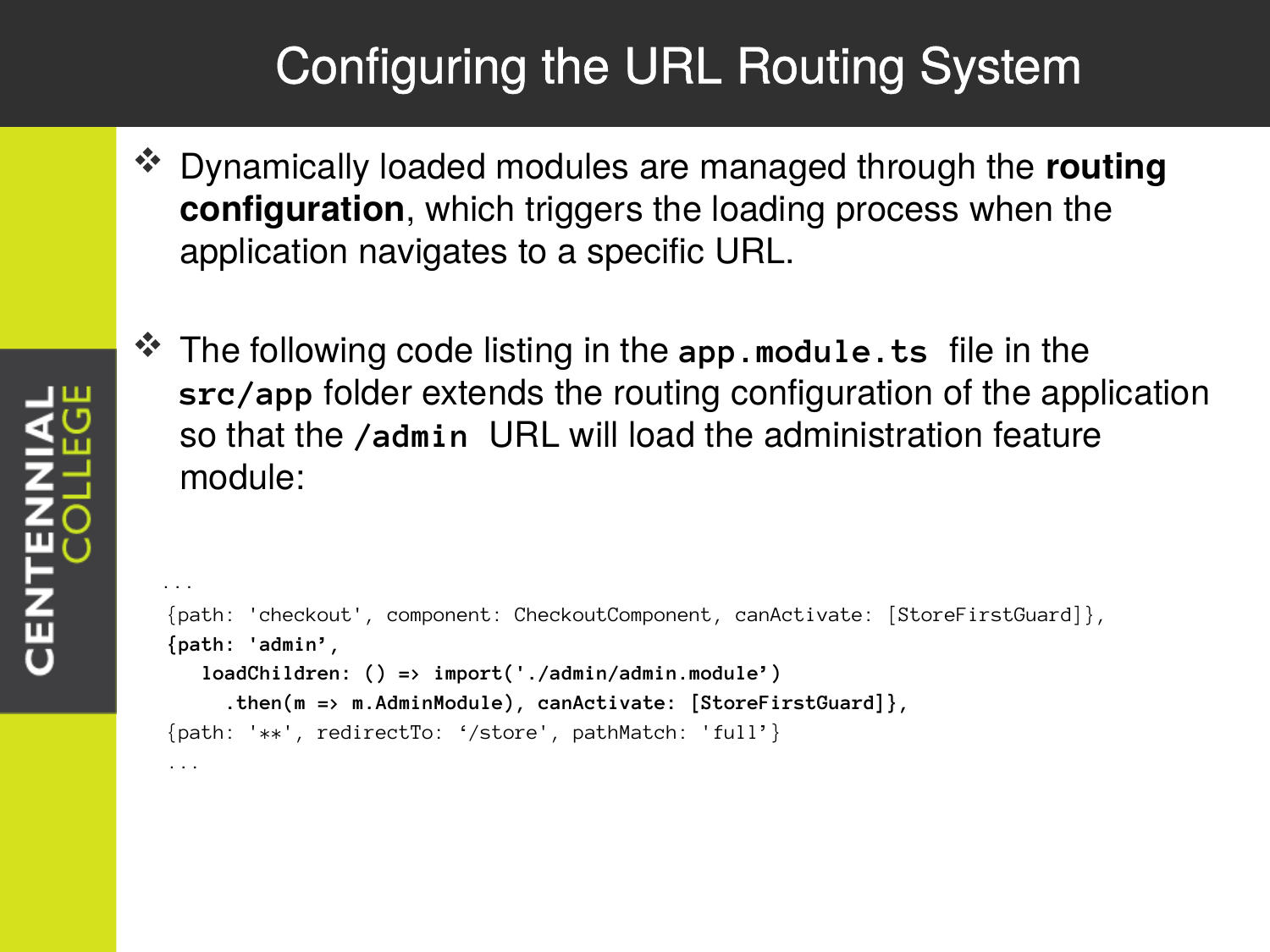

# Configuring the URL Routing System
Dynamically loaded modules are managed through the routing configuration, which triggers the loading process when the application navigates to a specific URL.

The following code listing in the app.module.ts file in the src/app folder extends the routing configuration of the application so that the /admin URL will load the administration feature module:

   ...
   {path: 'checkout', component: CheckoutComponent, canActivate: [StoreFirstGuard]},
   {path: 'admin’,
      loadChildren: () => import('./admin/admin.module’)
        .then(m => m.AdminModule), canActivate: [StoreFirstGuard]},
   {path: '**', redirectTo: ‘/store', pathMatch: 'full’}
   ...